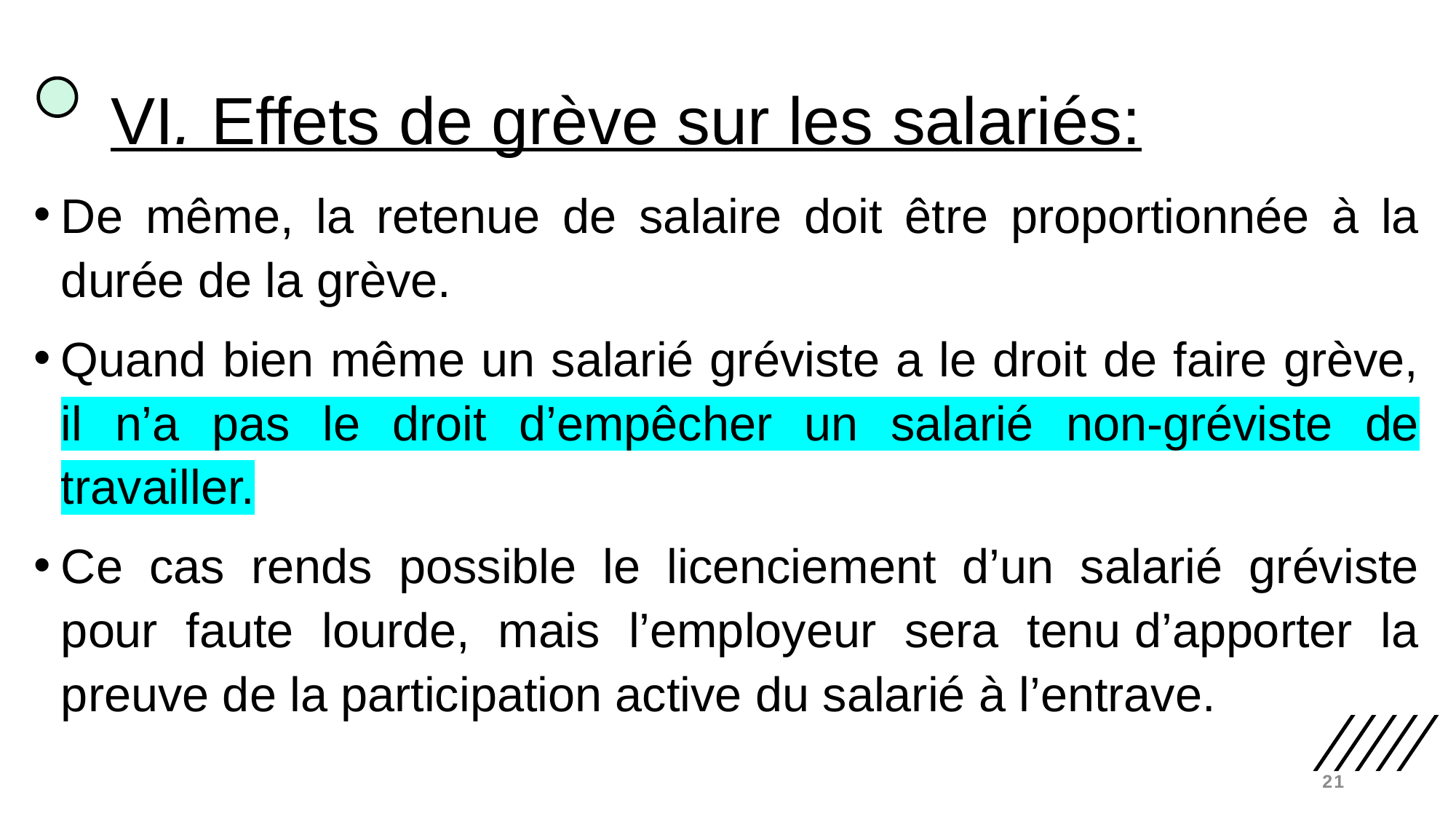

# VI. Effets de grève sur les salariés:
De même, la retenue de salaire doit être proportionnée à la durée de la grève.
Quand bien même un salarié gréviste a le droit de faire grève, il n’a pas le droit d’empêcher un salarié non-gréviste de travailler.
Ce cas rends possible le licenciement d’un salarié gréviste pour faute lourde, mais l’employeur sera tenu d’apporter la preuve de la participation active du salarié à l’entrave.

21